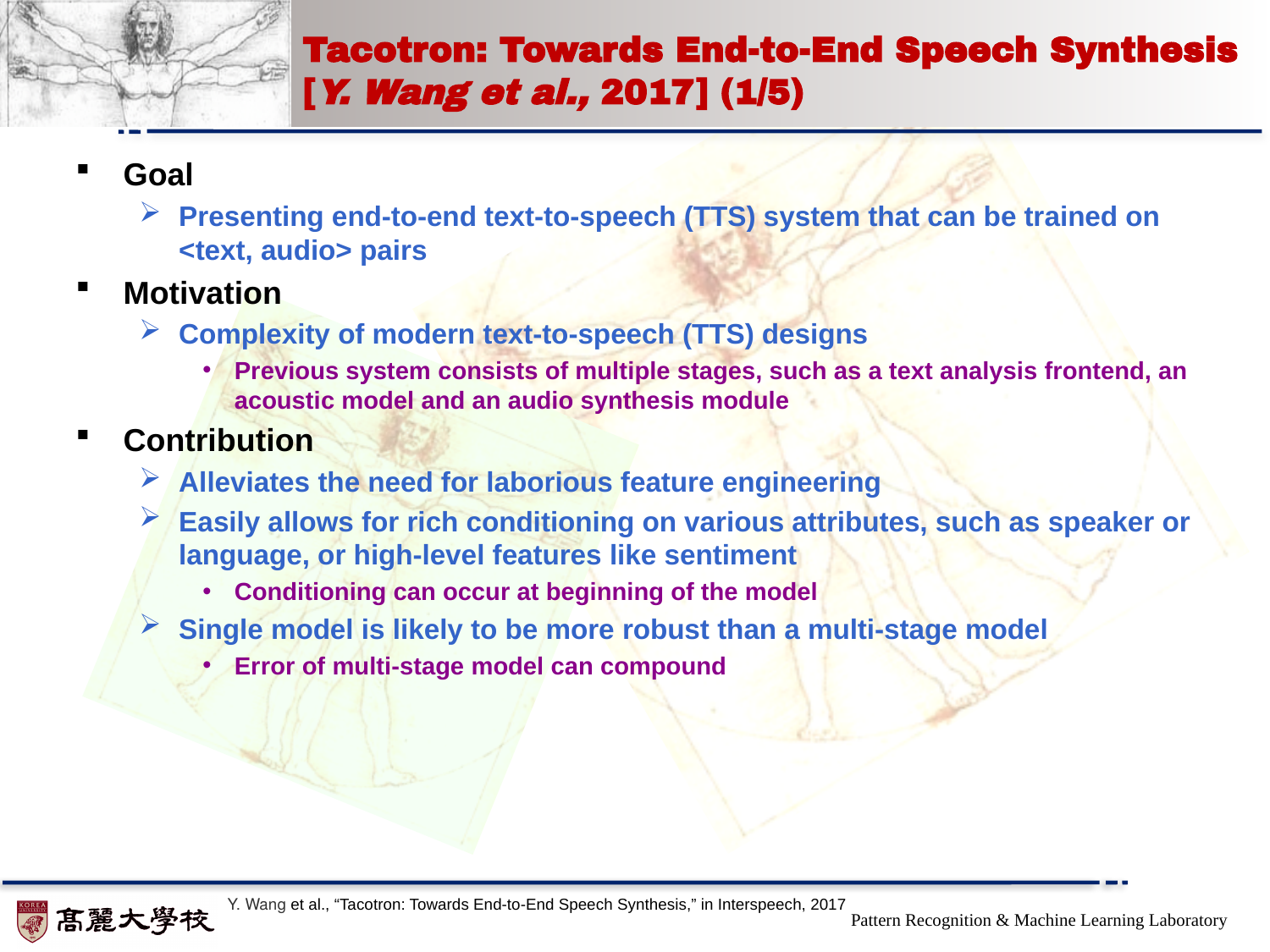

# Tacotron: Towards End-to-End Speech Synthesis [Y. Wang et al., 2017] (1/5)
Goal
Presenting end-to-end text-to-speech (TTS) system that can be trained on <text, audio> pairs
Motivation
Complexity of modern text-to-speech (TTS) designs
Previous system consists of multiple stages, such as a text analysis frontend, an acoustic model and an audio synthesis module
Contribution
Alleviates the need for laborious feature engineering
Easily allows for rich conditioning on various attributes, such as speaker or language, or high-level features like sentiment
Conditioning can occur at beginning of the model
Single model is likely to be more robust than a multi-stage model
Error of multi-stage model can compound
Y. Wang et al., “Tacotron: Towards End-to-End Speech Synthesis,” in Interspeech, 2017